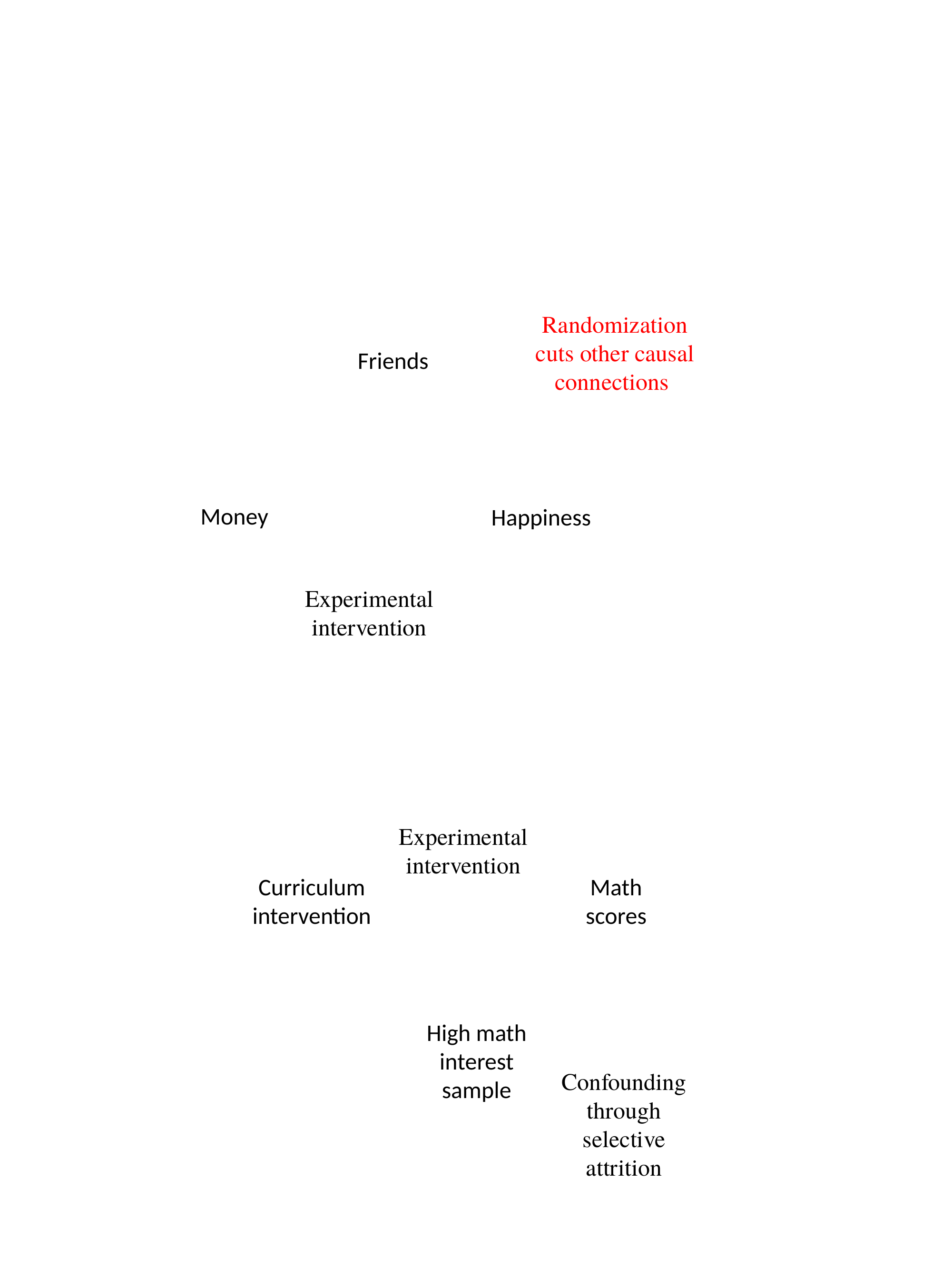

Randomization cuts other causal connections
Friends
Money
Happiness
Experimental intervention
Experimental intervention
Curriculum intervention
Math scores
High math interest sample
Confounding through selective attrition
Money
Happiness